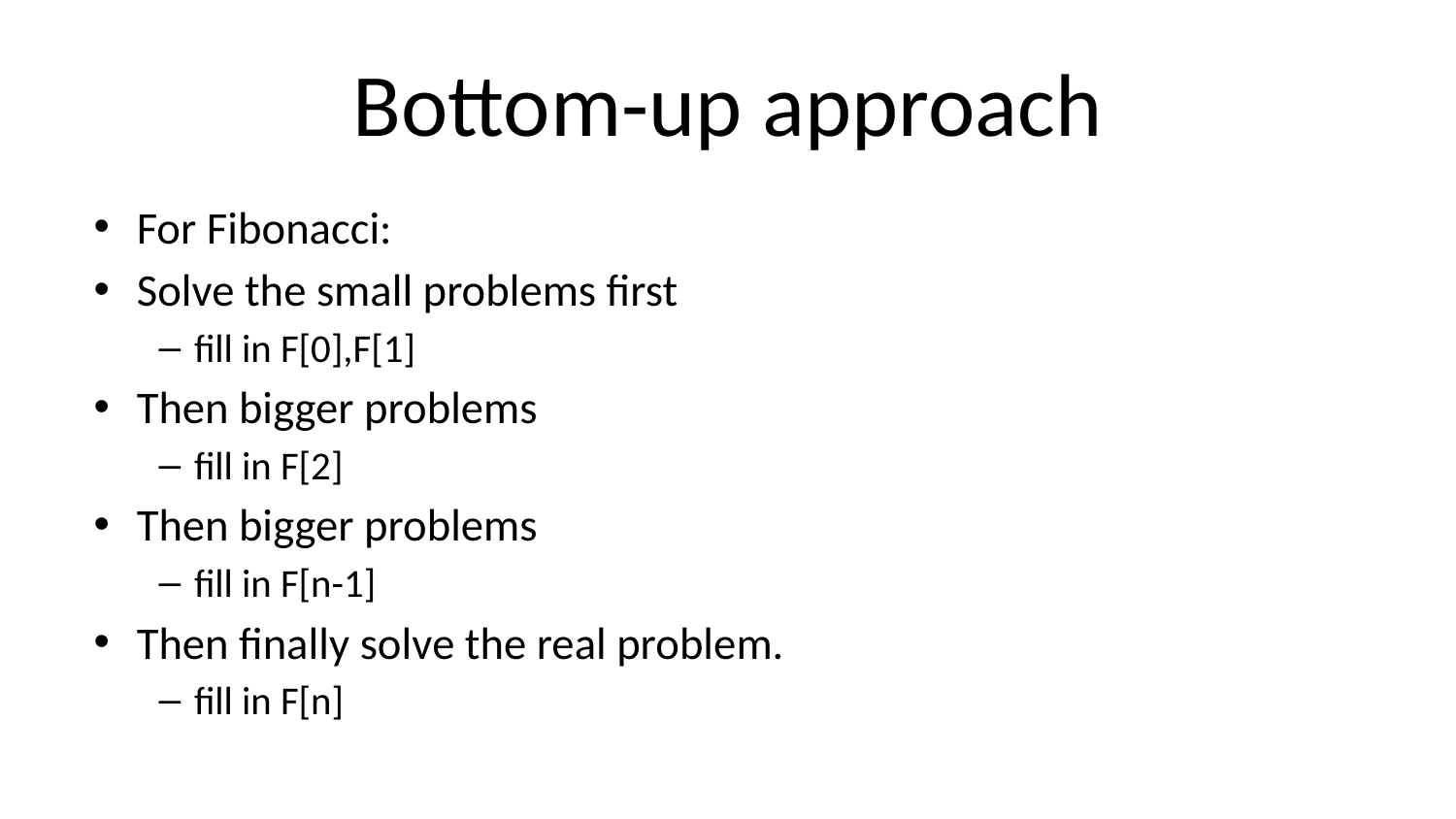

# Bottom-up approach
For Fibonacci:
Solve the small problems first
fill in F[0],F[1]
Then bigger problems
fill in F[2]
Then bigger problems
fill in F[n-1]
Then finally solve the real problem.
fill in F[n]